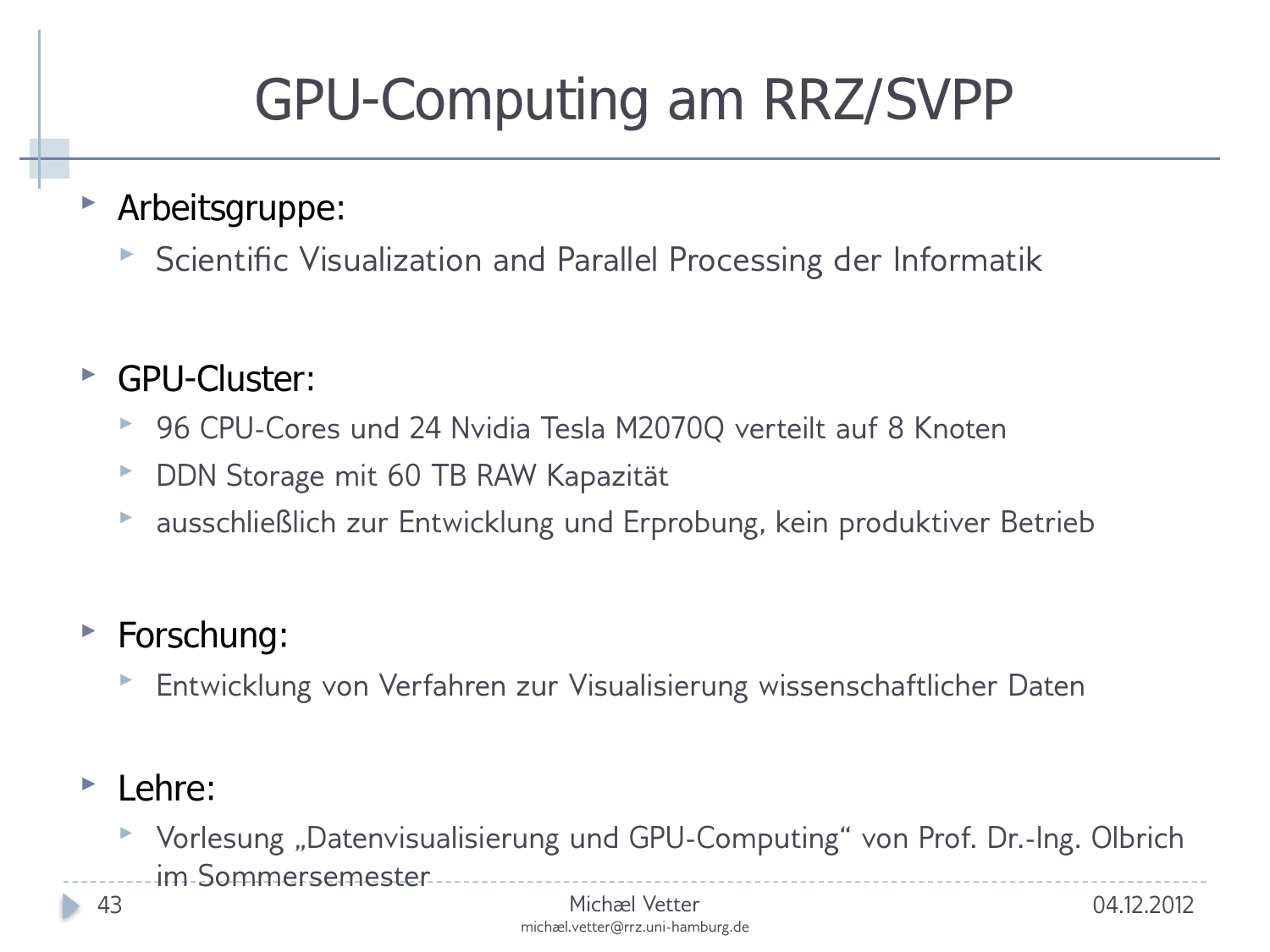

# GPU-Computing am RRZ/SVPP
Arbeitsgruppe:
Scientific Visualization and Parallel Processing der Informatik

GPU-Cluster:
96 CPU-Cores und 24 Nvidia Tesla M2070Q verteilt auf 8 Knoten
DDN Storage mit 60 TB RAW Kapazität
ausschließlich zur Entwicklung und Erprobung, kein produktiver Betrieb

Forschung:
Entwicklung von Verfahren zur Visualisierung wissenschaftlicher Daten

Lehre:
Vorlesung „Datenvisualisierung und GPU-Computing“ von Prof. Dr.-Ing. Olbrich im Sommersemester
43
Michael Vetter
michael.vetter@rrz.uni-hamburg.de
04.12.2012